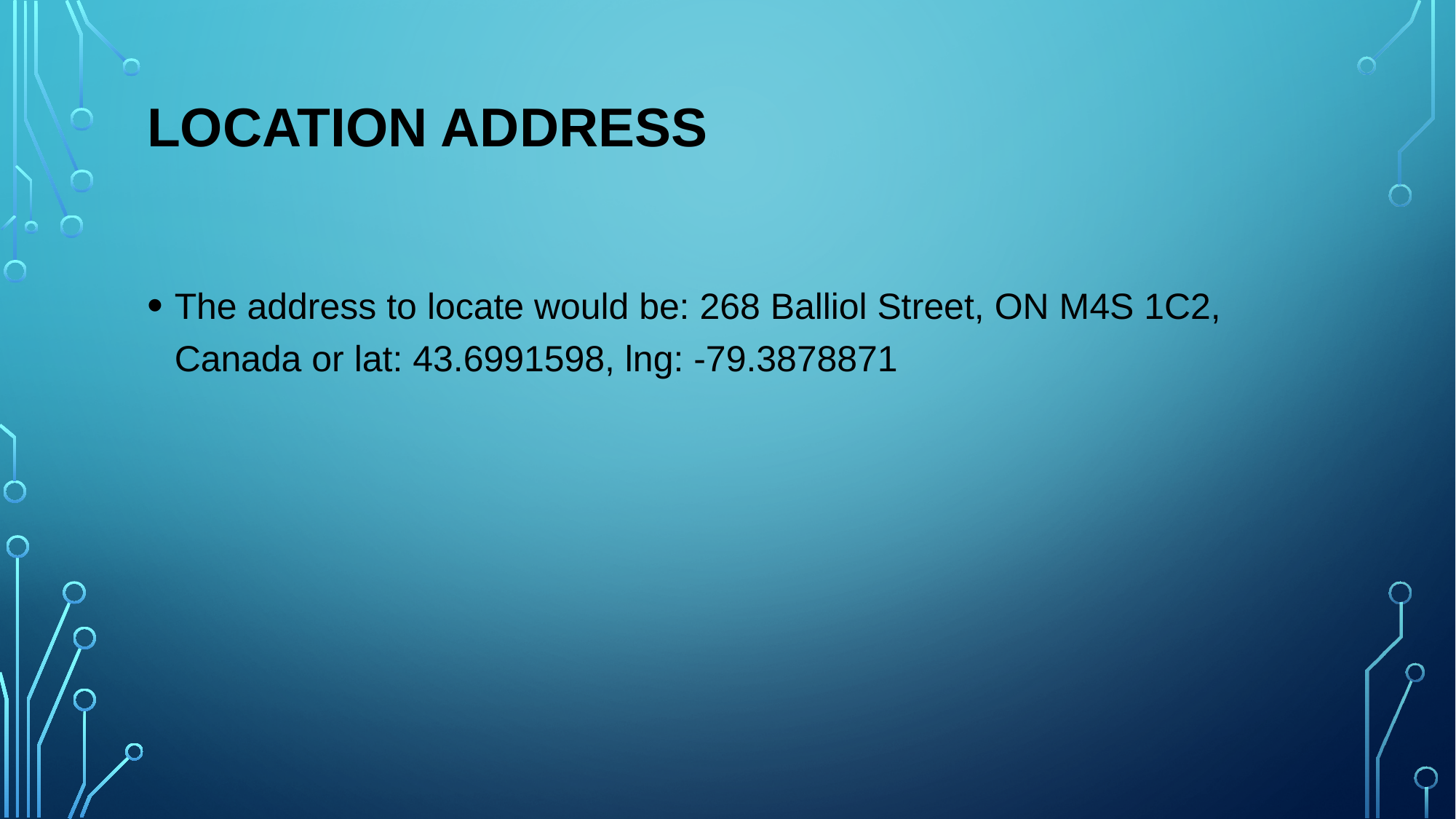

# Location address
The address to locate would be: 268 Balliol Street, ON M4S 1C2, Canada or lat: 43.6991598, lng: -79.3878871